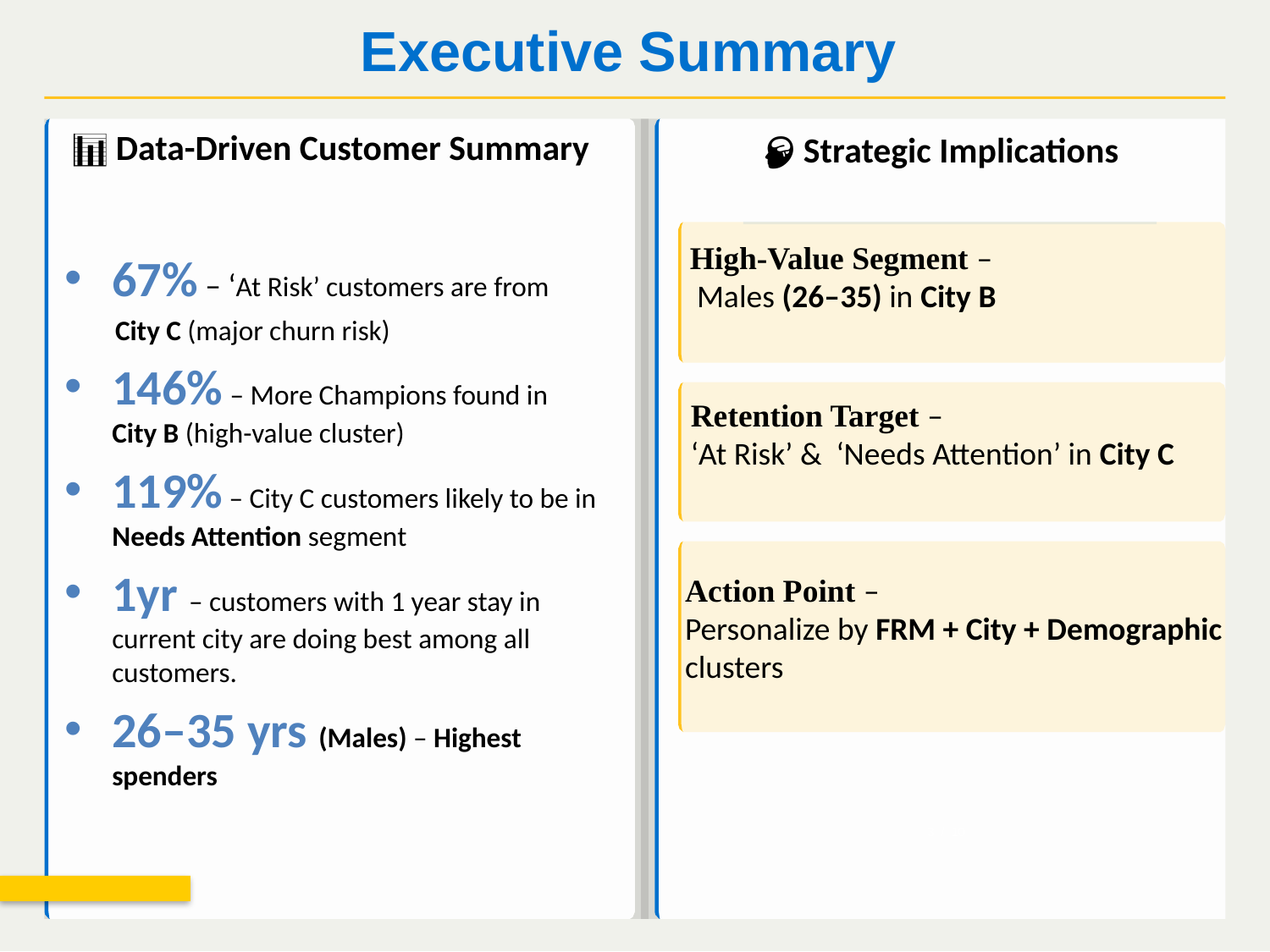

# Executive Summary

📊 Data-Driven Customer Summary
🧠 Strategic Implications
High-Value Segment –
 Males (26–35) in City B
67% – ‘At Risk’ customers are from
        City C (major churn risk)
146% – More Champions found in      City B (high-value cluster)
119% – City C customers likely to be in Needs Attention segment
1yr – customers with 1 year stay in current city are doing best among all customers.
26–35 yrs (Males) – Highest spenders
Retention Target –
‘At Risk’ &  ‘Needs Attention’ in City C
Action Point –
Personalize by FRM + City + Demographic clusters
3 / 10